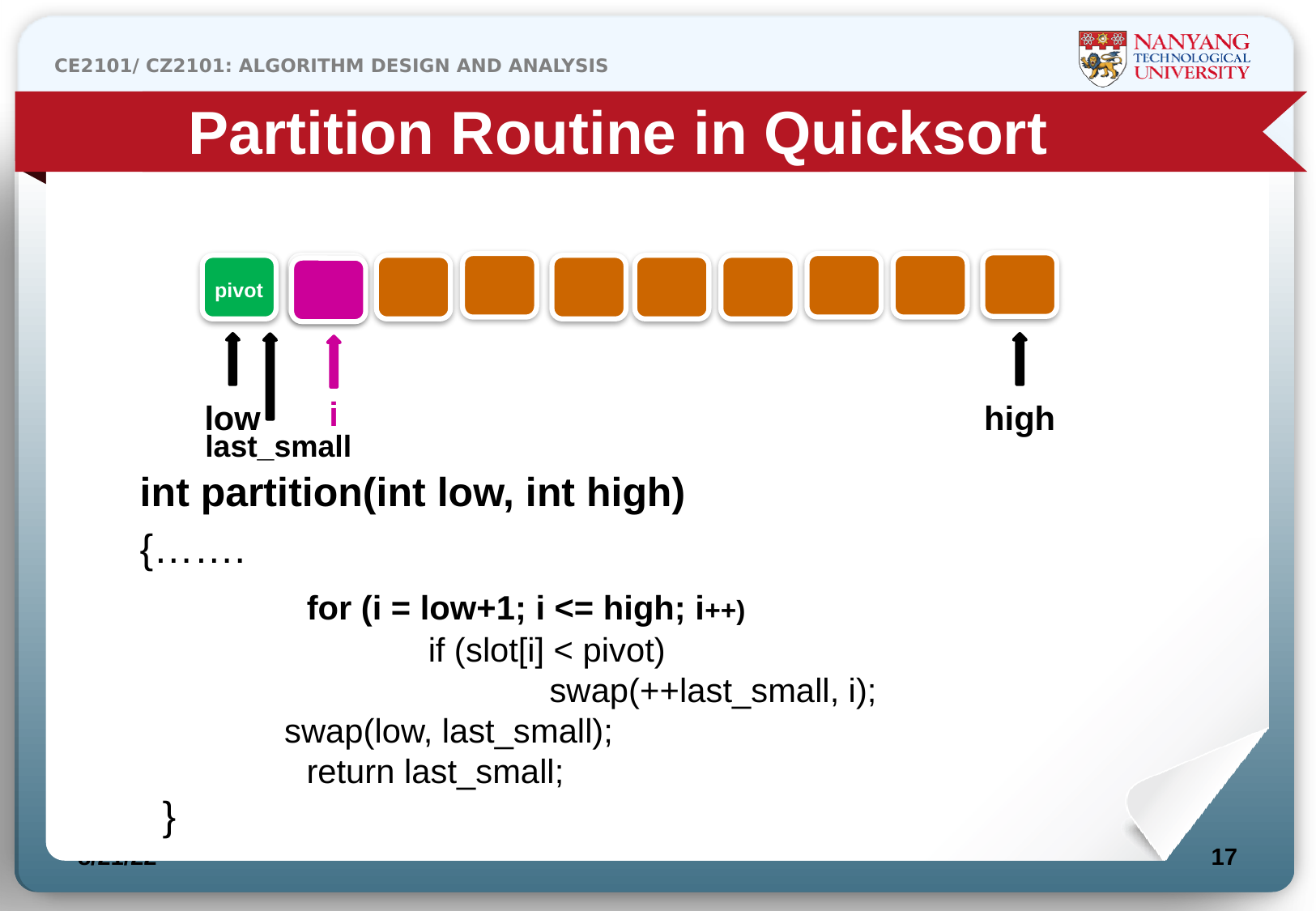

Partition Routine in Quicksort

pivot

last_small

i
low
high
int partition(int low, int high)
{…….
		for (i = low+1; i <= high; i++)
			if (slot[i] < pivot)
			swap(++last_small, i);
	swap(low, last_small);
		return last_small;
  }